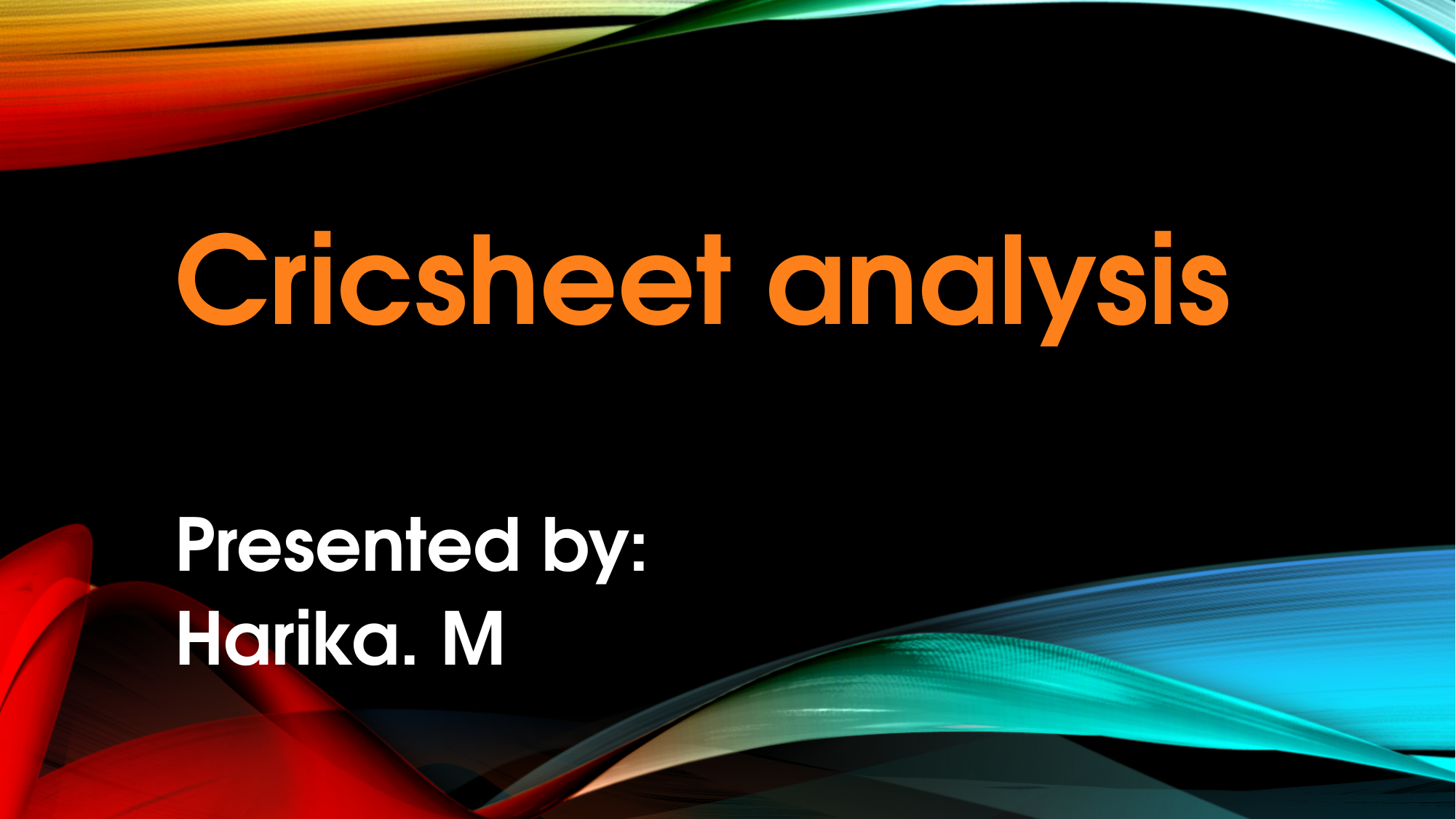

# Cricsheet analysis
Presented by:
Harika. M